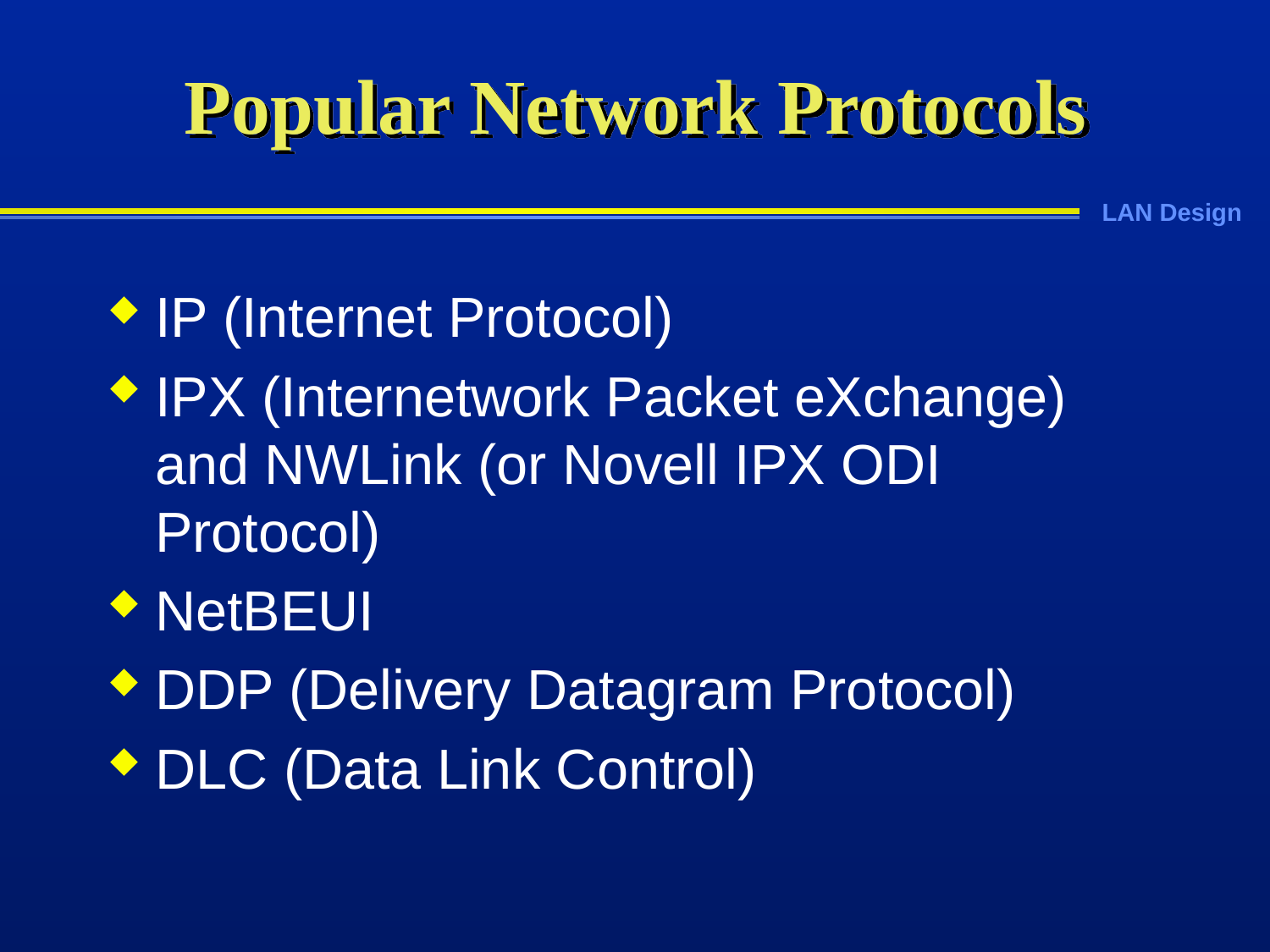

# Popular Network Protocols
IP (Internet Protocol)
IPX (Internetwork Packet eXchange) and NWLink (or Novell IPX ODI Protocol)
NetBEUI
DDP (Delivery Datagram Protocol)
DLC (Data Link Control)